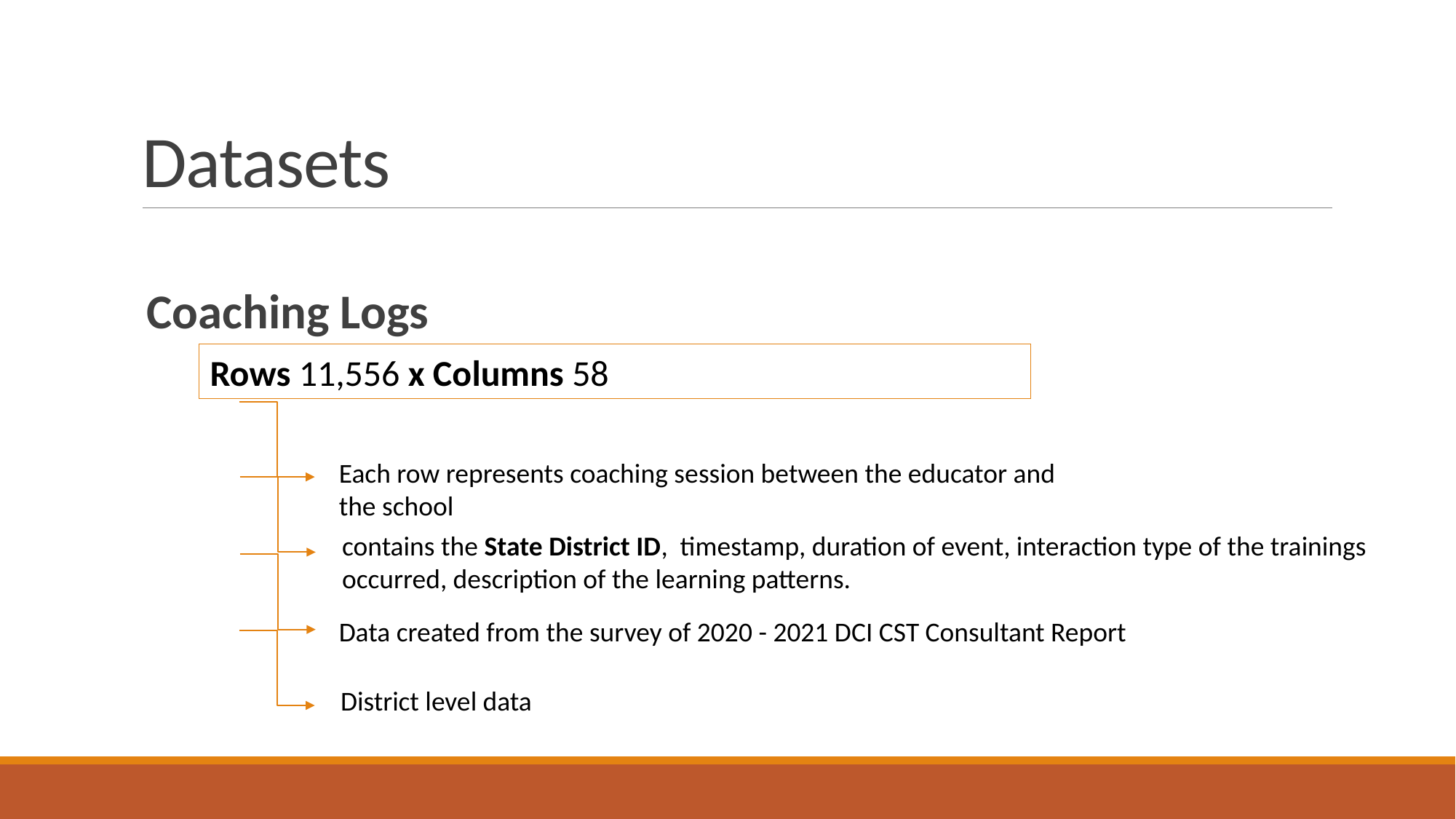

contains the State District ID,  timestamp, duration of event, interaction type of the trainings occurred, description of the learning patterns.
# Datasets

Coaching Logs

Rows 11,556 x Columns 58
Each row represents coaching session between the educator and the school
Data created from the survey of 2020 - 2021 DCI CST Consultant Report
District level data